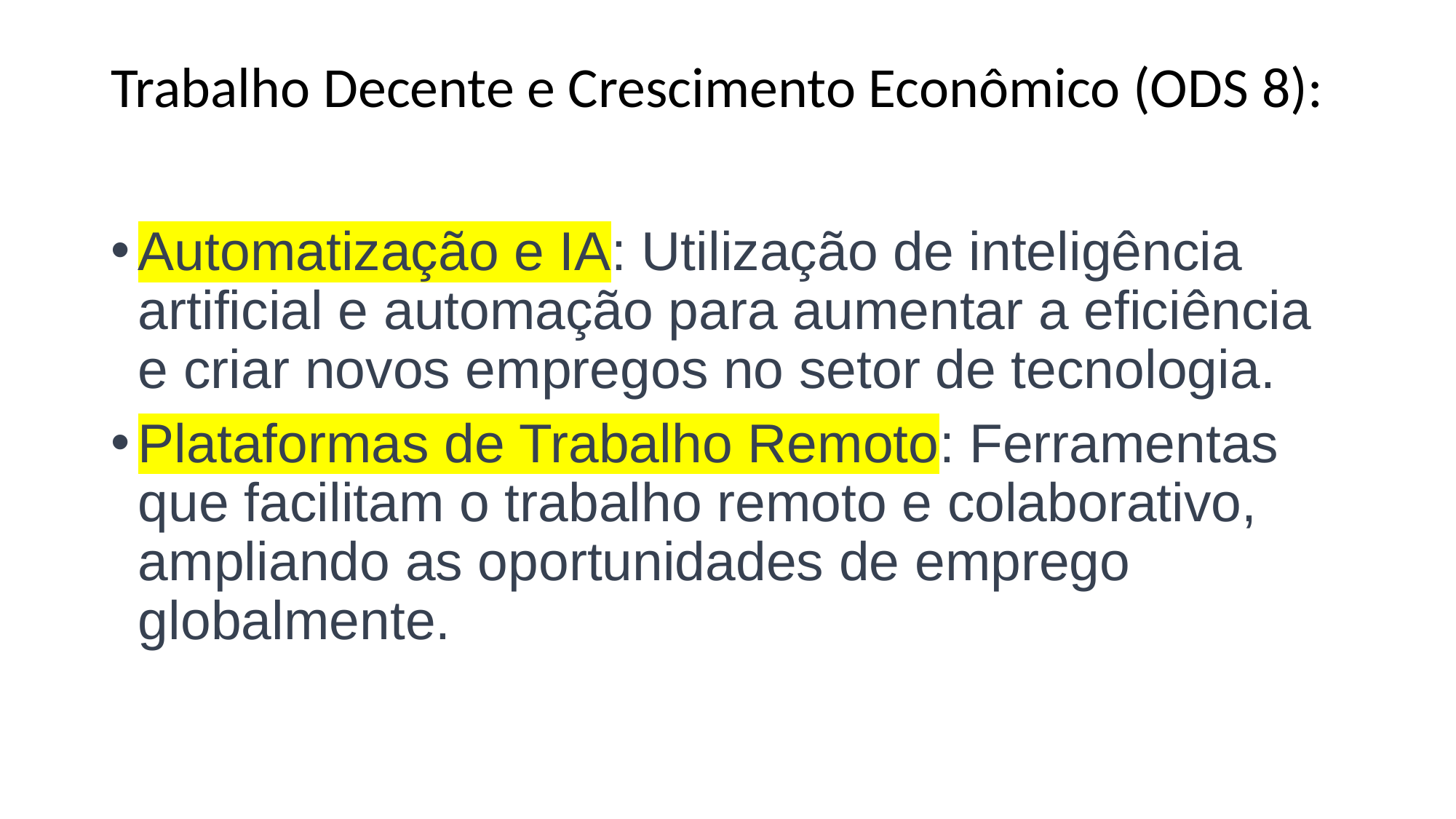

# Trabalho Decente e Crescimento Econômico (ODS 8):
Automatização e IA: Utilização de inteligência artificial e automação para aumentar a eficiência e criar novos empregos no setor de tecnologia.
Plataformas de Trabalho Remoto: Ferramentas que facilitam o trabalho remoto e colaborativo, ampliando as oportunidades de emprego globalmente.